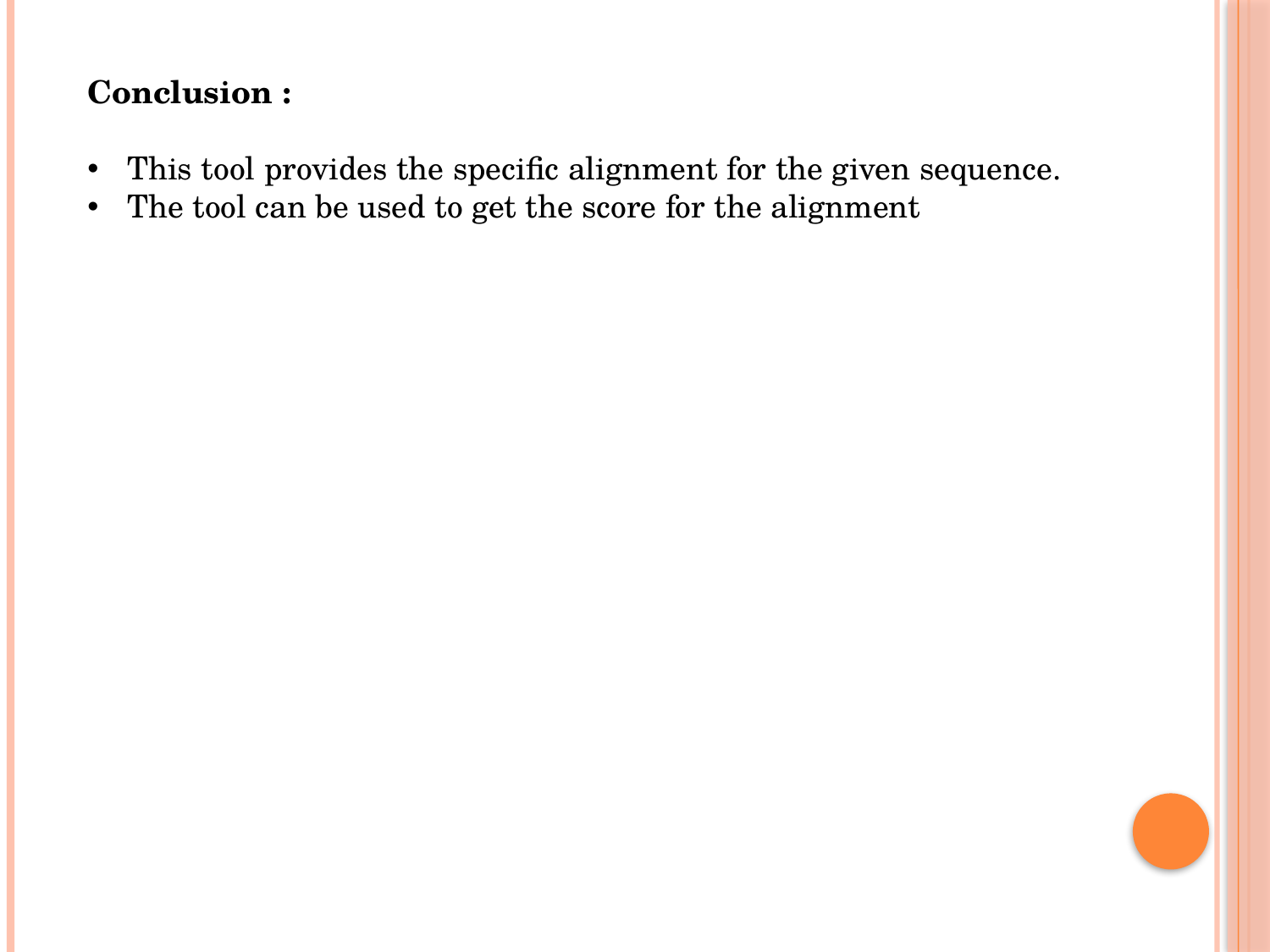

Conclusion :

This tool provides the specific alignment for the given sequence.
The tool can be used to get the score for the alignment